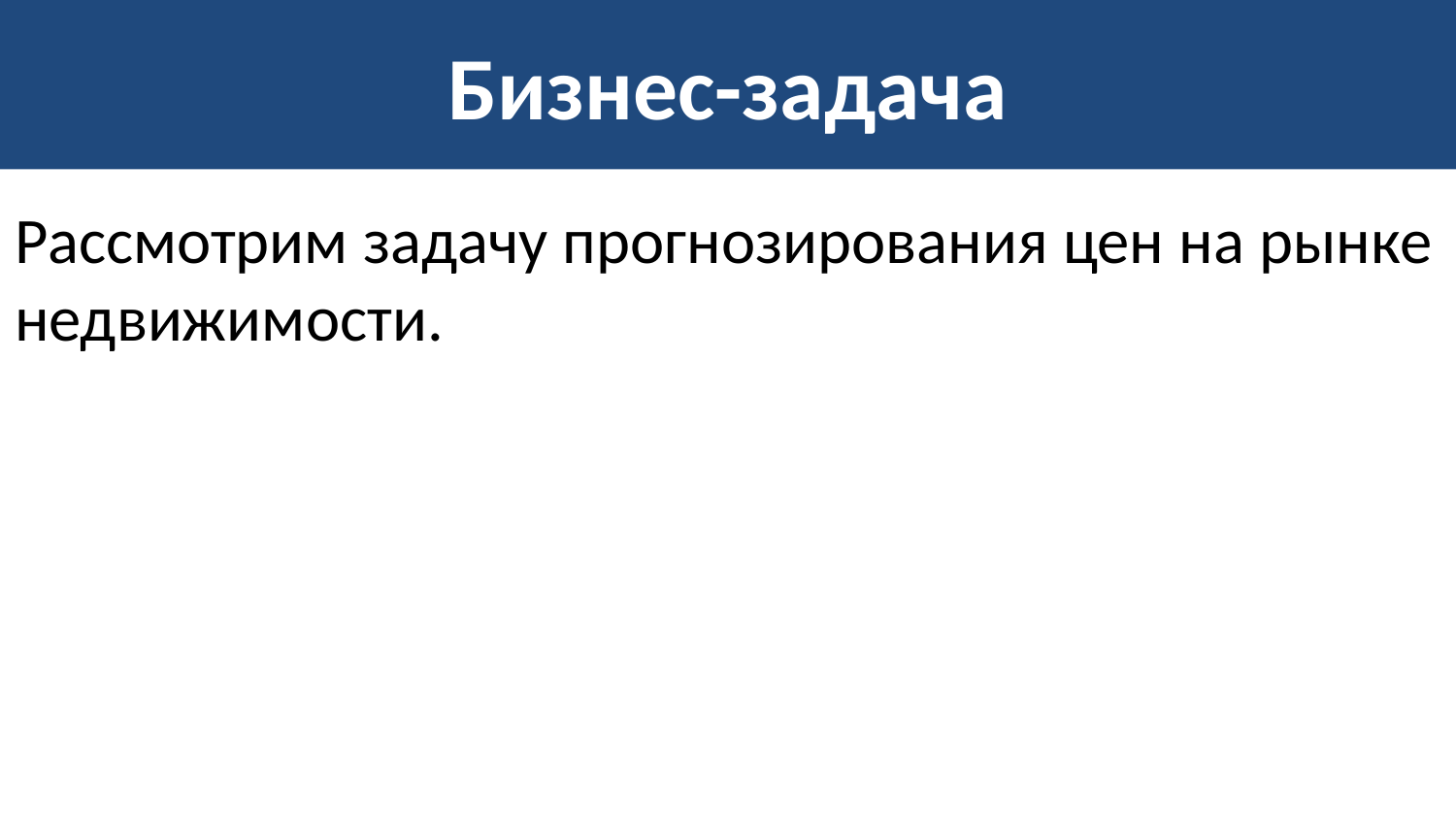

# Бизнес-задача
Рассмотрим задачу прогнозирования цен на рынке недвижимости.